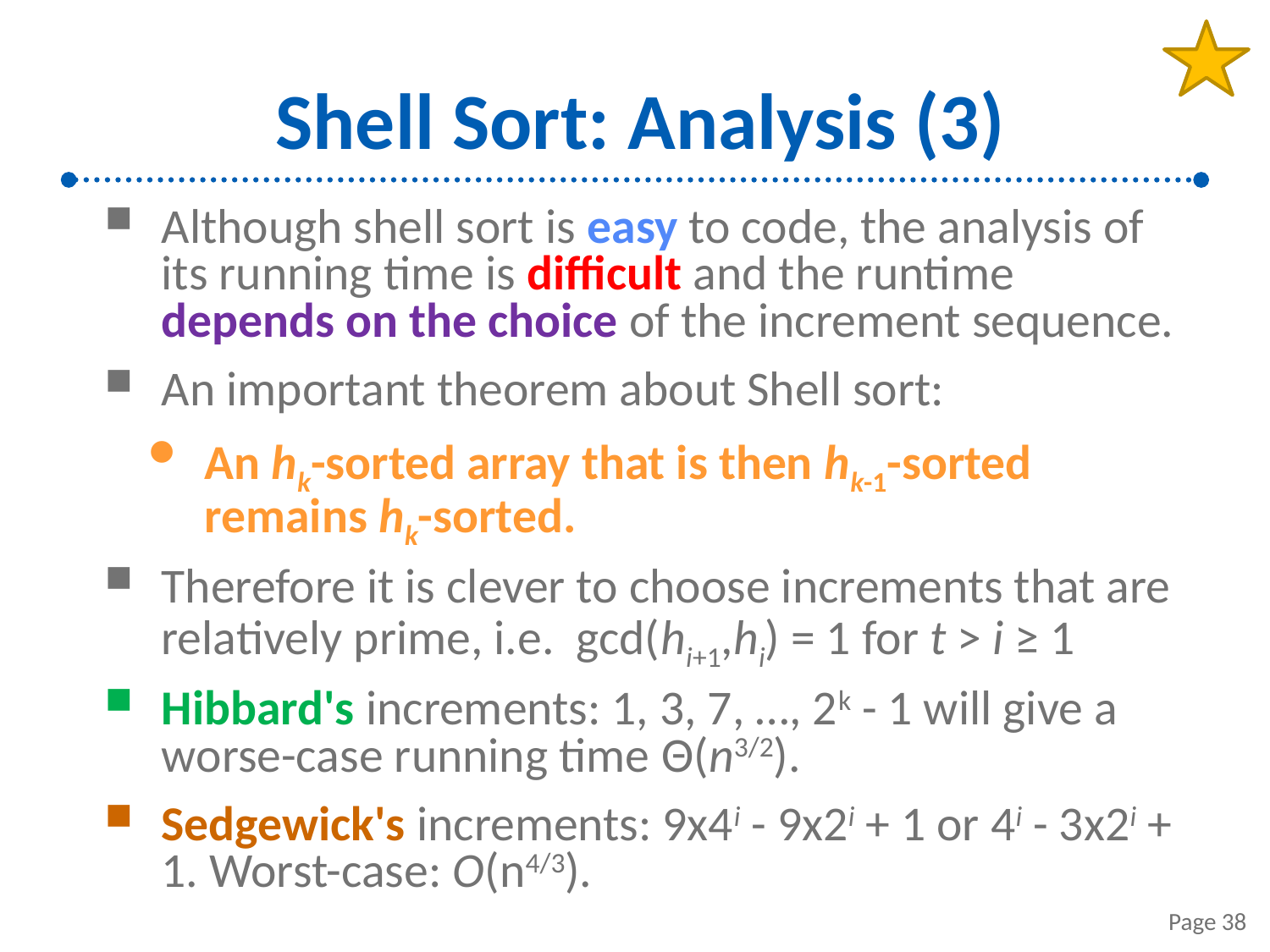

# Shell Sort: Analysis (3)
Although shell sort is easy to code, the analysis of its running time is difficult and the runtime depends on the choice of the increment sequence.
An important theorem about Shell sort:
An hk-sorted array that is then hk-1-sorted remains hk-sorted.
Therefore it is clever to choose increments that are relatively prime, i.e.  gcd(hi+1,hi) = 1 for t > i ≥ 1
Hibbard's increments: 1, 3, 7, …, 2k - 1 will give a worse-case running time Θ(n3/2).
Sedgewick's increments: 9x4i - 9x2i + 1 or 4i - 3x2i + 1. Worst-case: O(n4/3).
Page 38